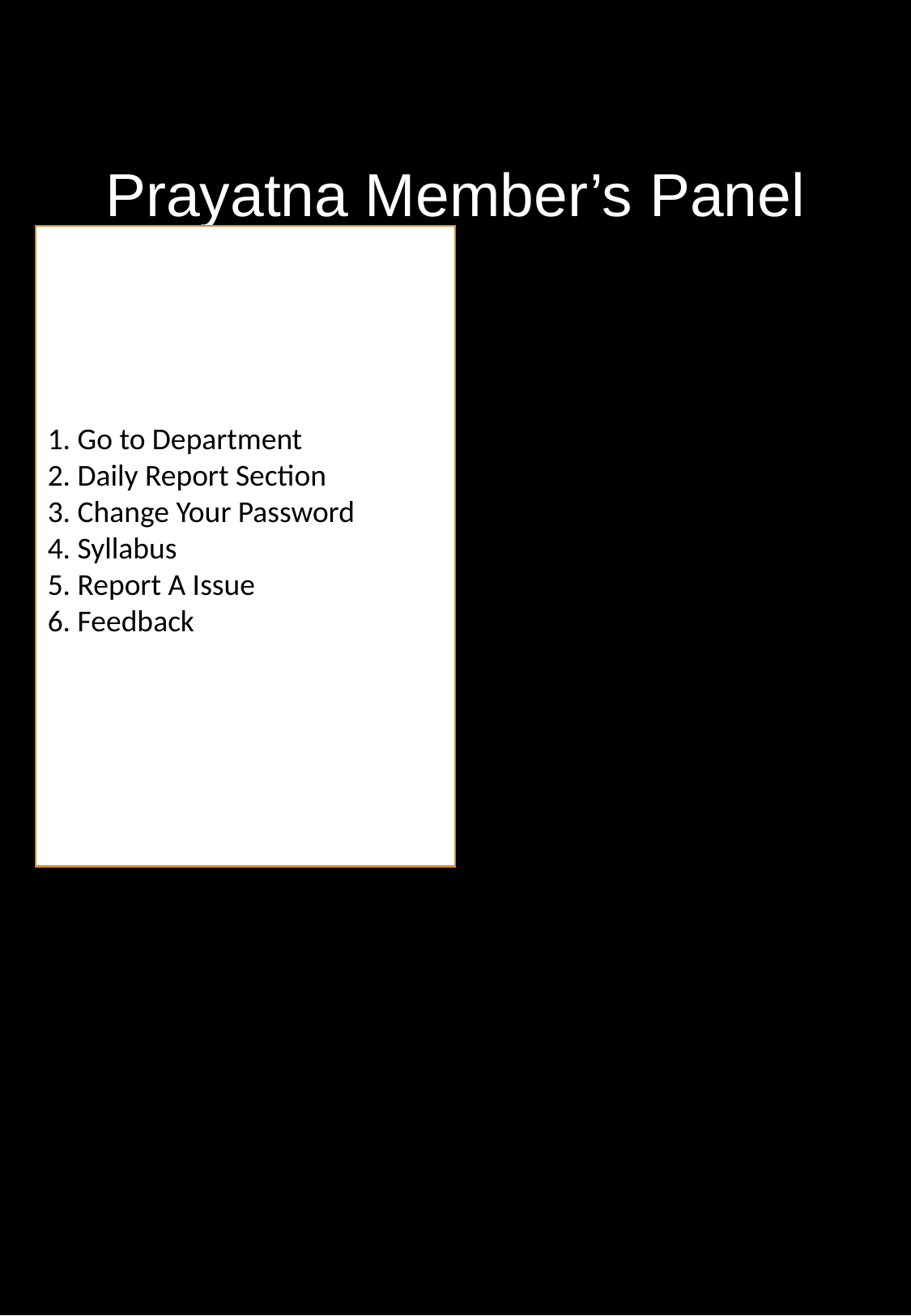

# Prayatna Member’s Panel
1. Go to Department
2. Daily Report Section
3. Change Your Password
4. Syllabus
5. Report A Issue
6. Feedback